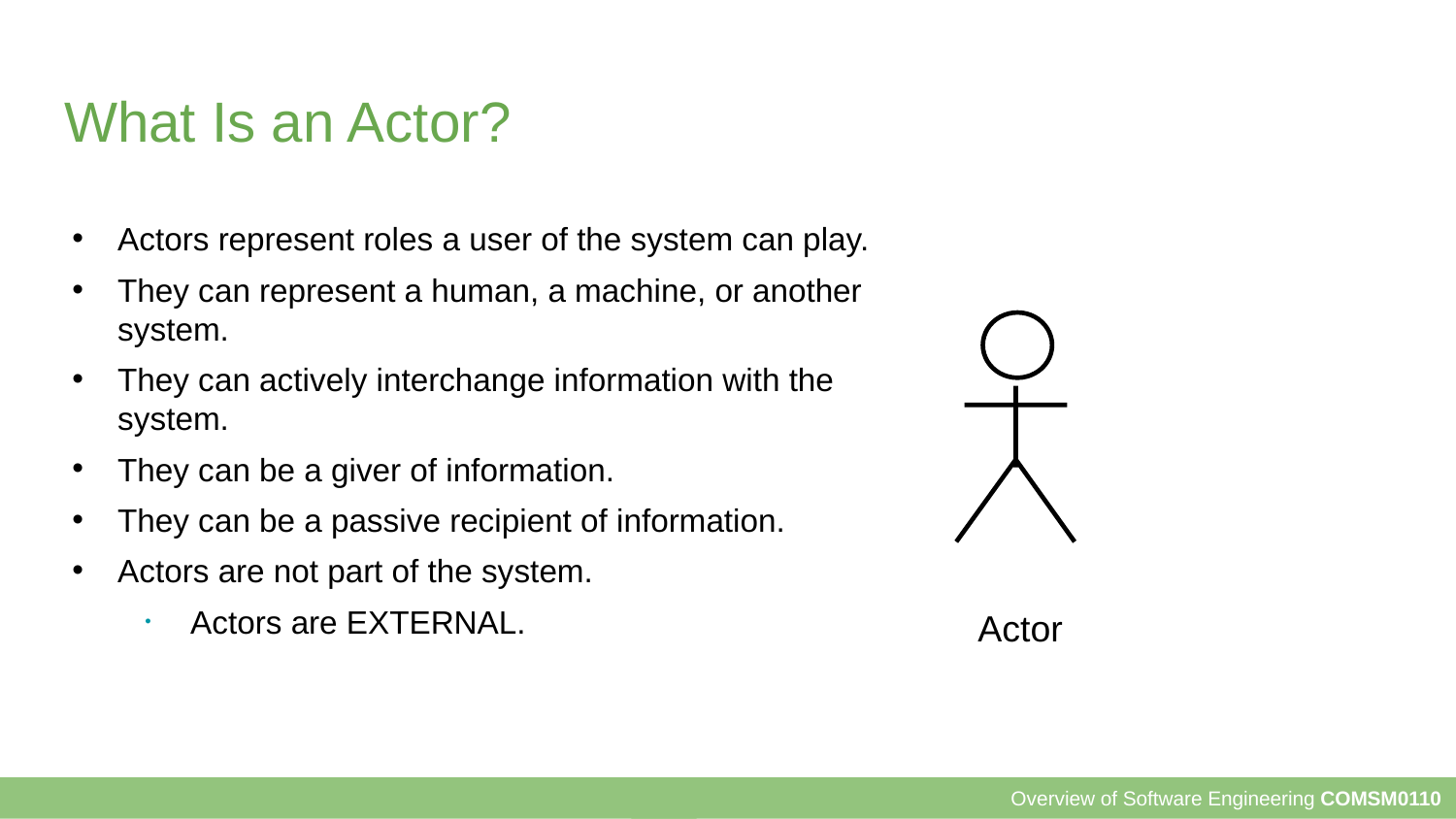

# What Is an Actor?
Actors represent roles a user of the system can play.
They can represent a human, a machine, or another system.
They can actively interchange information with the system.
They can be a giver of information.
They can be a passive recipient of information.
Actors are not part of the system.
Actors are EXTERNAL.

Actor